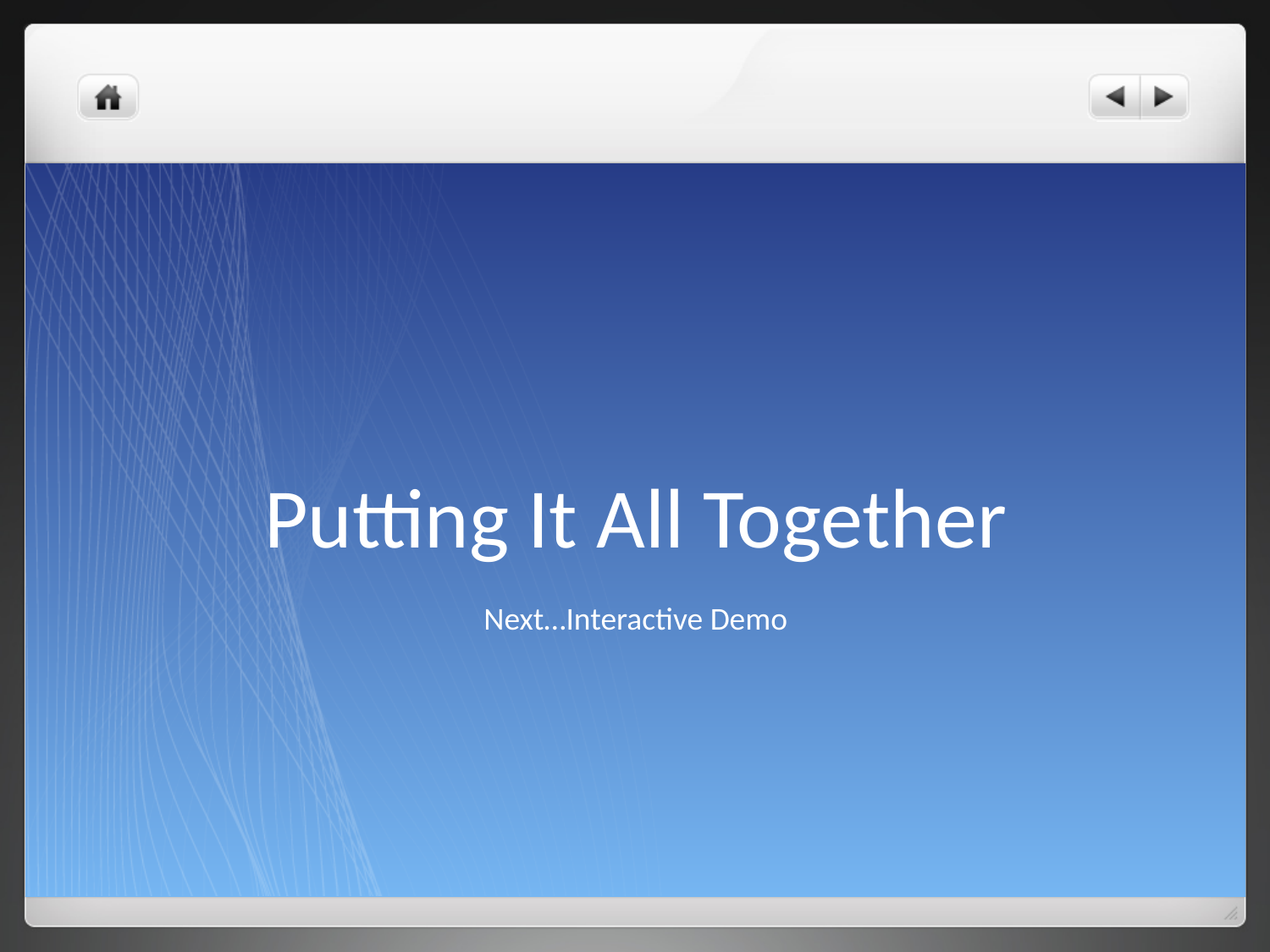

# Putting It All Together
Next…Interactive Demo